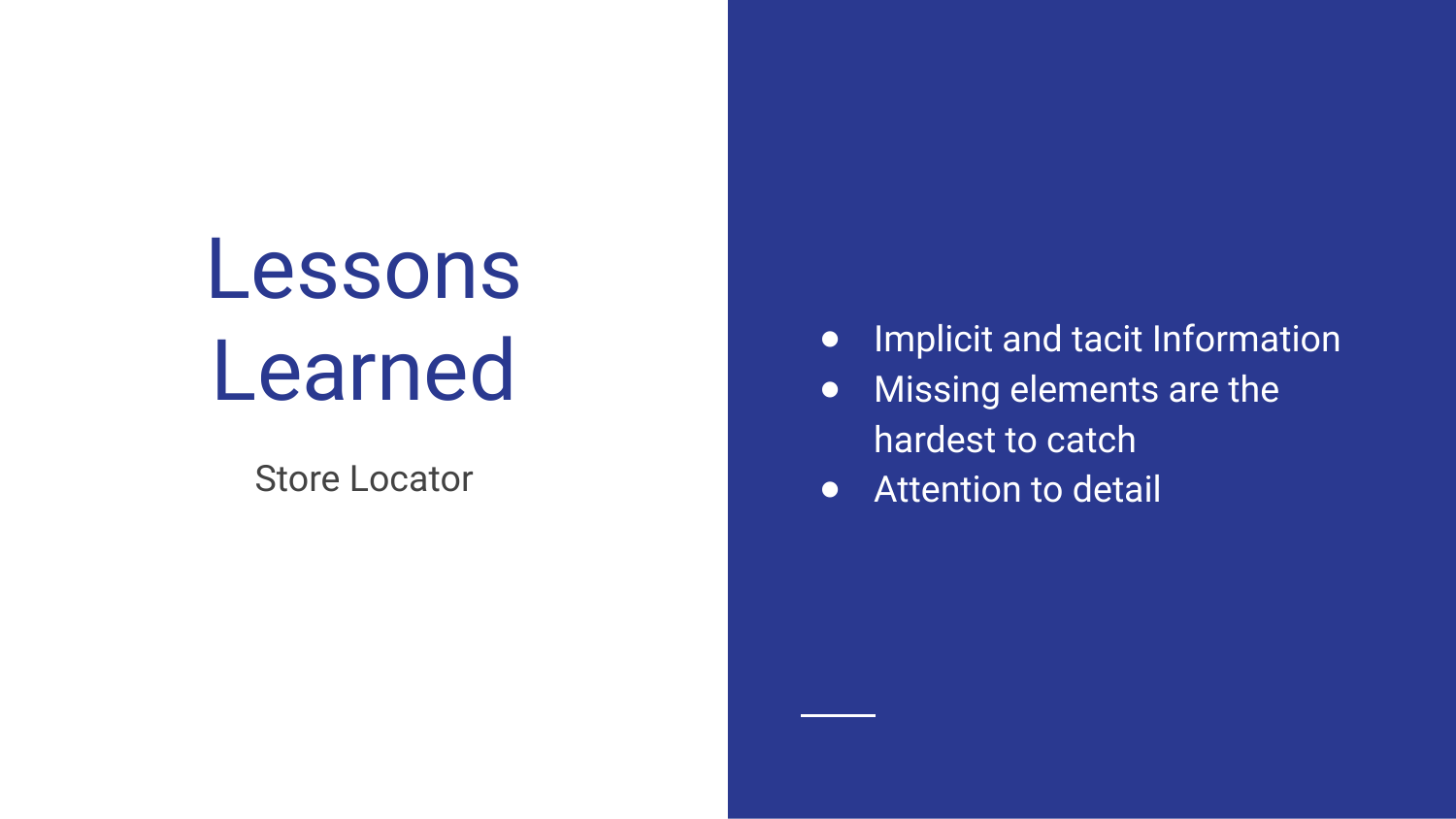

Implicit and tacit Information
Missing elements are the hardest to catch
Attention to detail
# Lessons Learned
Store Locator